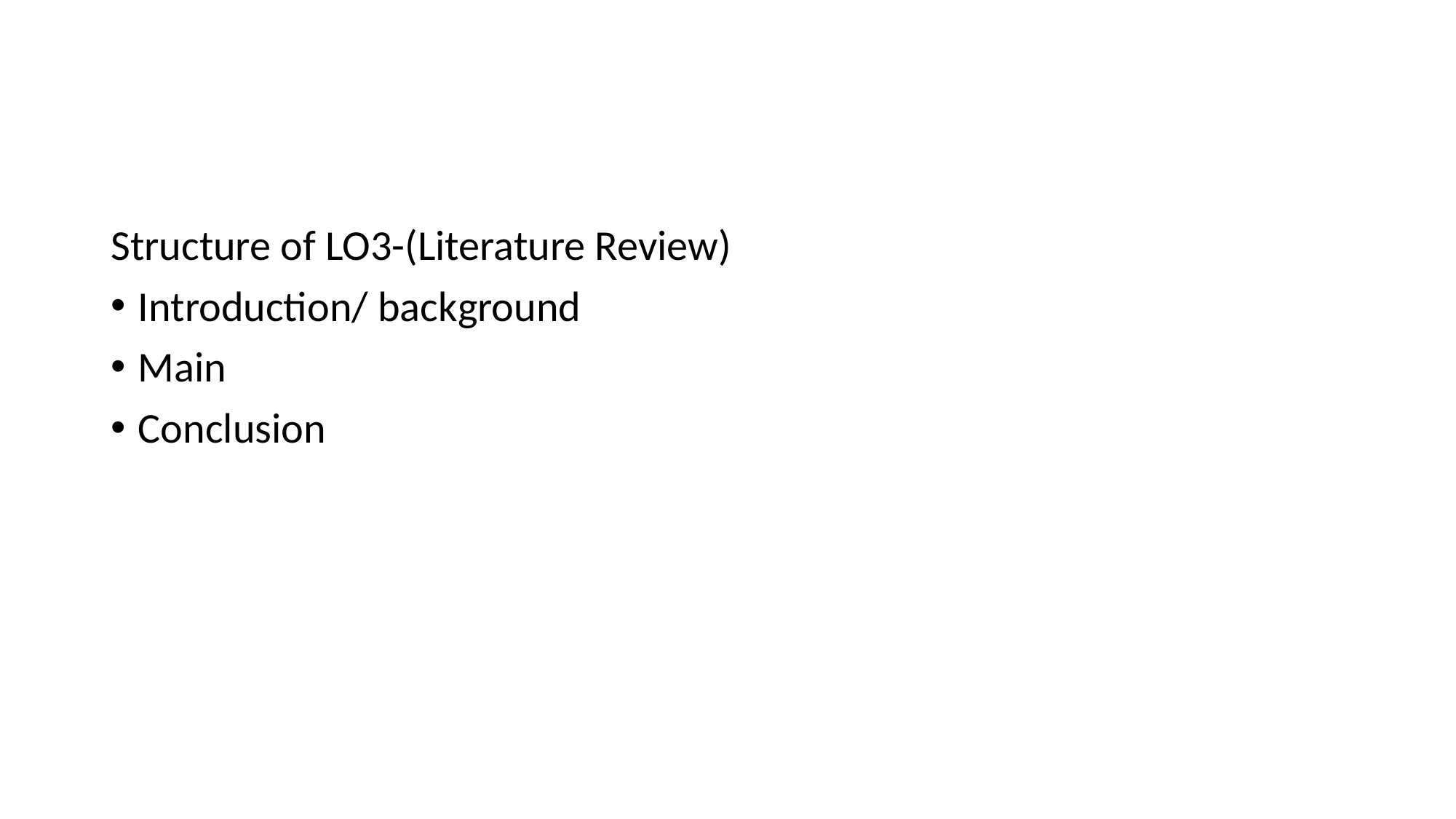

#
Structure of LO3-(Literature Review)
Introduction/ background
Main
Conclusion